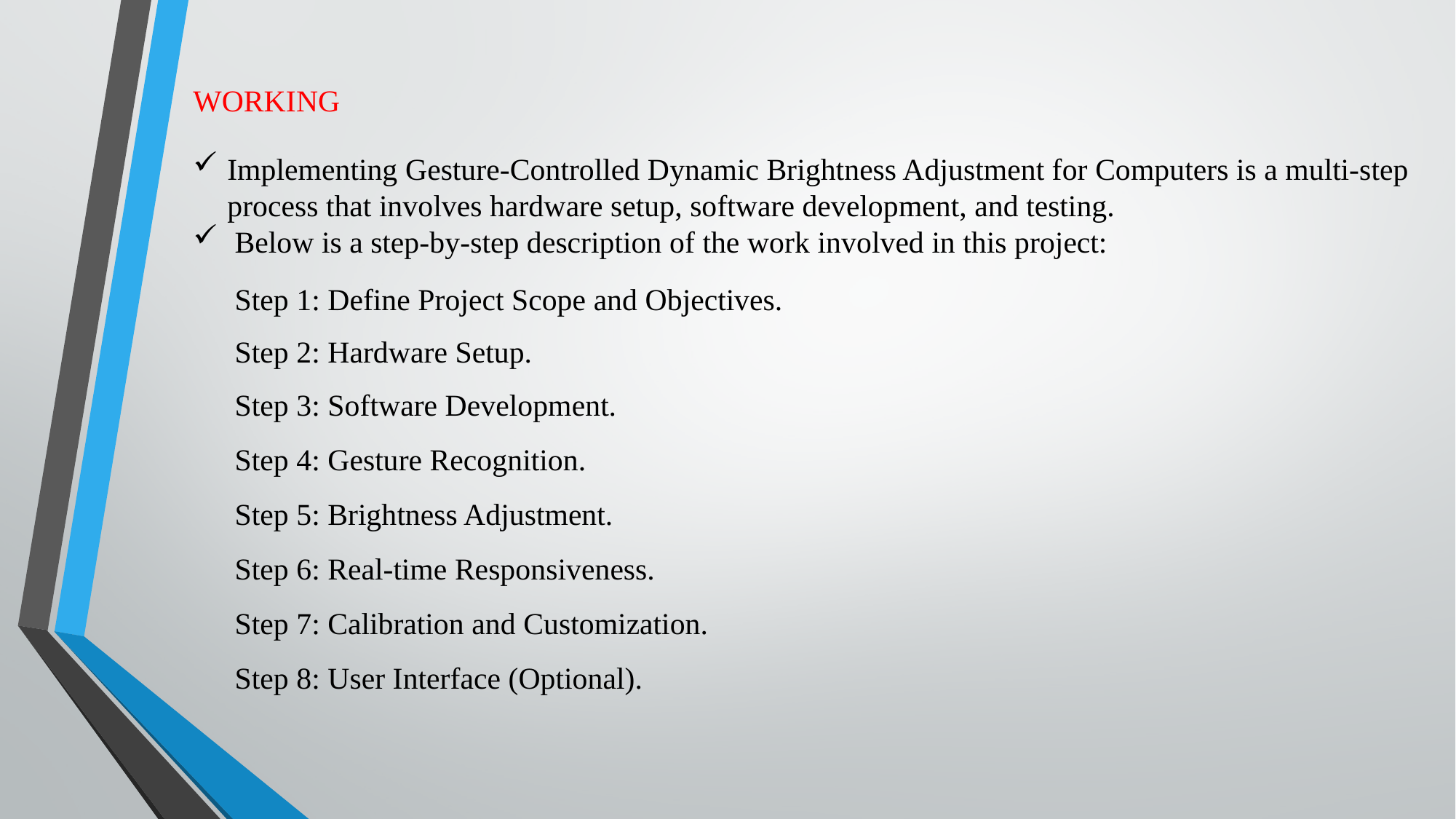

WORKING
Implementing Gesture-Controlled Dynamic Brightness Adjustment for Computers is a multi-step process that involves hardware setup, software development, and testing.
 Below is a step-by-step description of the work involved in this project:

Step 1: Define Project Scope and Objectives.

Step 2: Hardware Setup.

Step 3: Software Development.

Step 4: Gesture Recognition.

Step 5: Brightness Adjustment.

Step 6: Real-time Responsiveness.

Step 7: Calibration and Customization.

Step 8: User Interface (Optional).